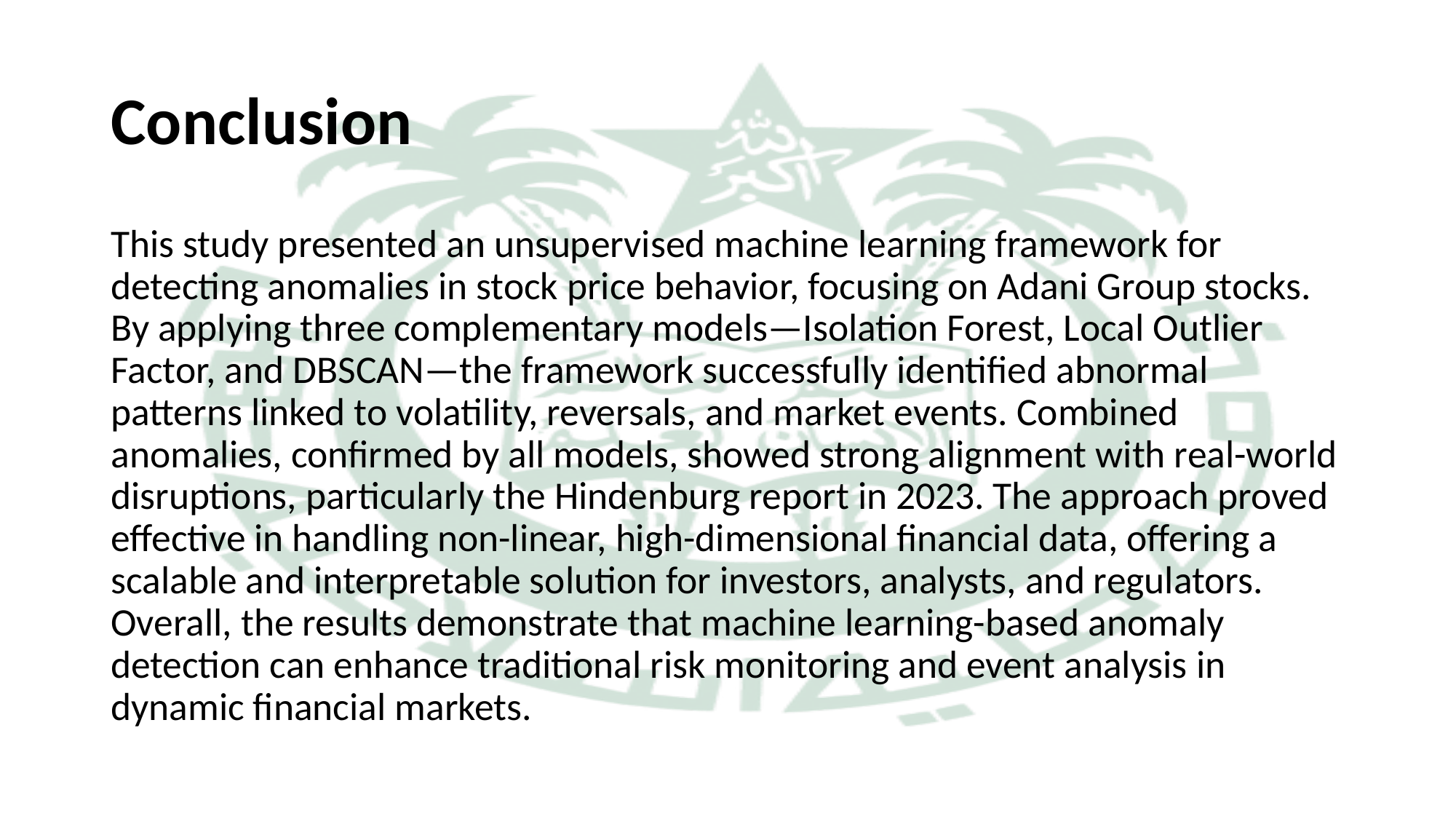

# Conclusion
This study presented an unsupervised machine learning framework for detecting anomalies in stock price behavior, focusing on Adani Group stocks. By applying three complementary models—Isolation Forest, Local Outlier Factor, and DBSCAN—the framework successfully identified abnormal patterns linked to volatility, reversals, and market events. Combined anomalies, confirmed by all models, showed strong alignment with real-world disruptions, particularly the Hindenburg report in 2023. The approach proved effective in handling non-linear, high-dimensional financial data, offering a scalable and interpretable solution for investors, analysts, and regulators. Overall, the results demonstrate that machine learning-based anomaly detection can enhance traditional risk monitoring and event analysis in dynamic financial markets.